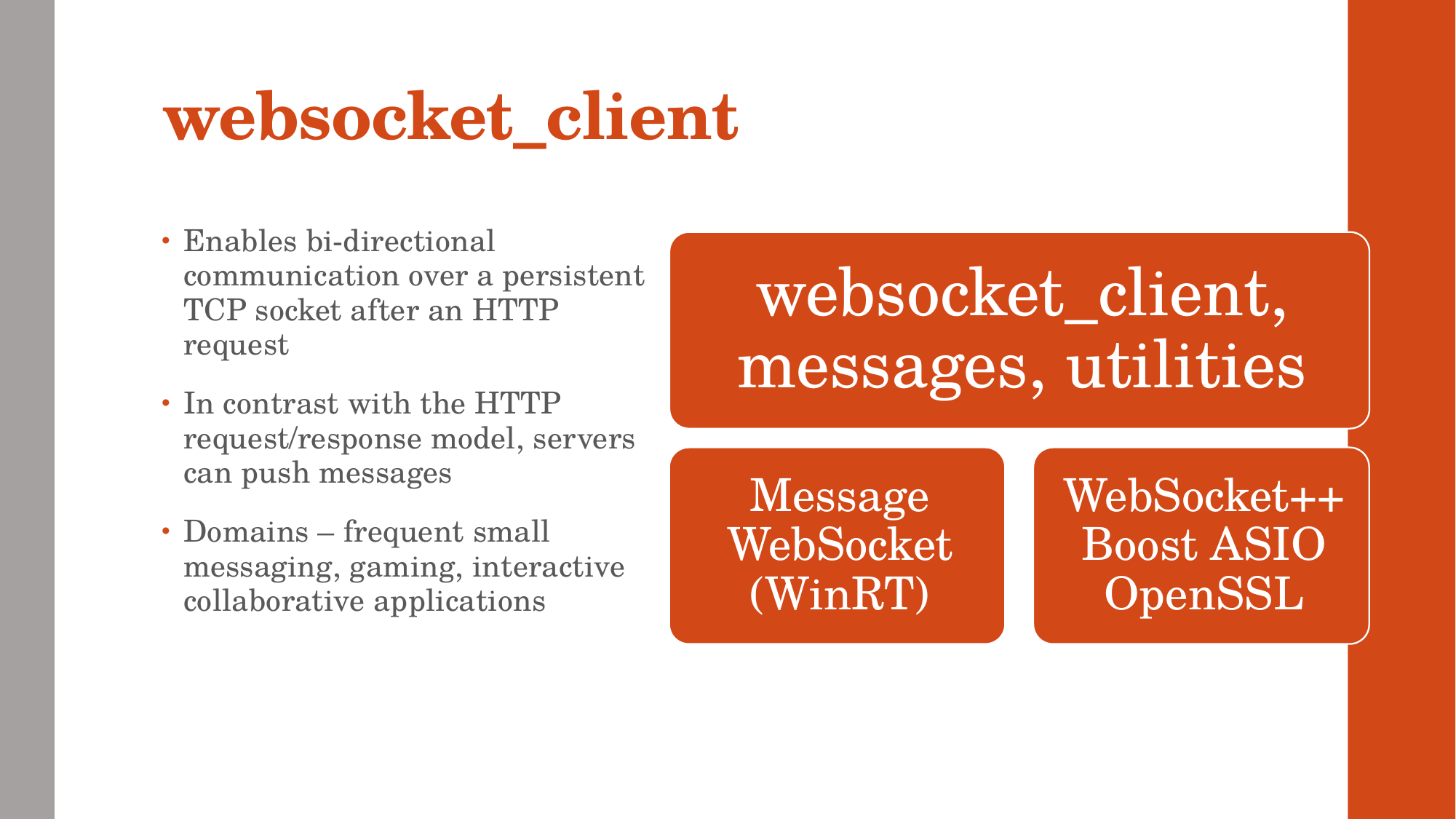

# websocket_client
Enables bi-directional communication over a persistent TCP socket after an HTTP request
In contrast with the HTTP request/response model, servers can push messages
Domains – frequent small messaging, gaming, interactive collaborative applications
websocket_client, messages, utilities
Message WebSocket (WinRT)
WebSocket++
Boost ASIO
OpenSSL